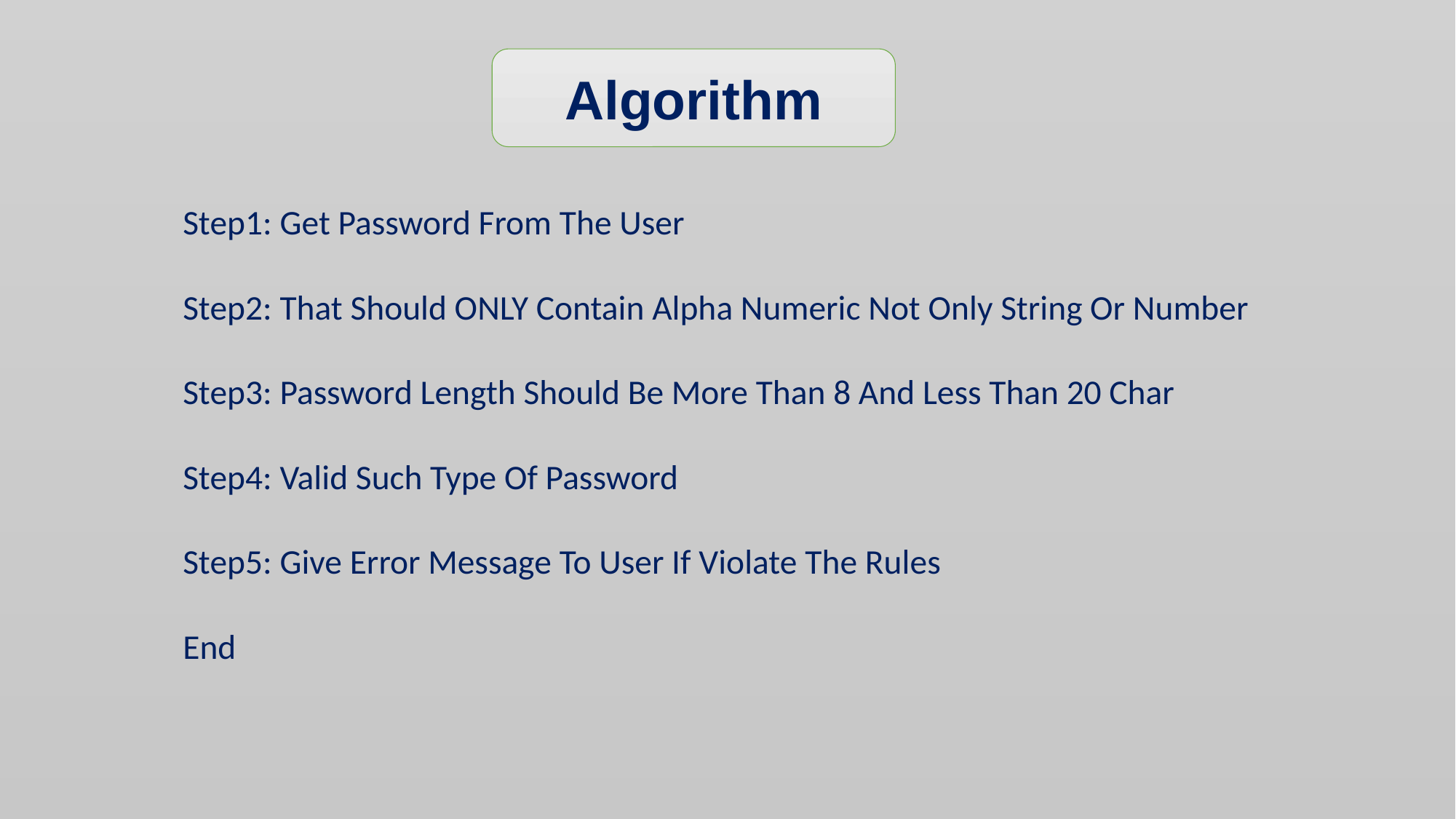

Algorithm
Step1: Get Password From The User
Step2: That Should ONLY Contain Alpha Numeric Not Only String Or Number
Step3: Password Length Should Be More Than 8 And Less Than 20 Char
Step4: Valid Such Type Of Password
Step5: Give Error Message To User If Violate The Rules
End